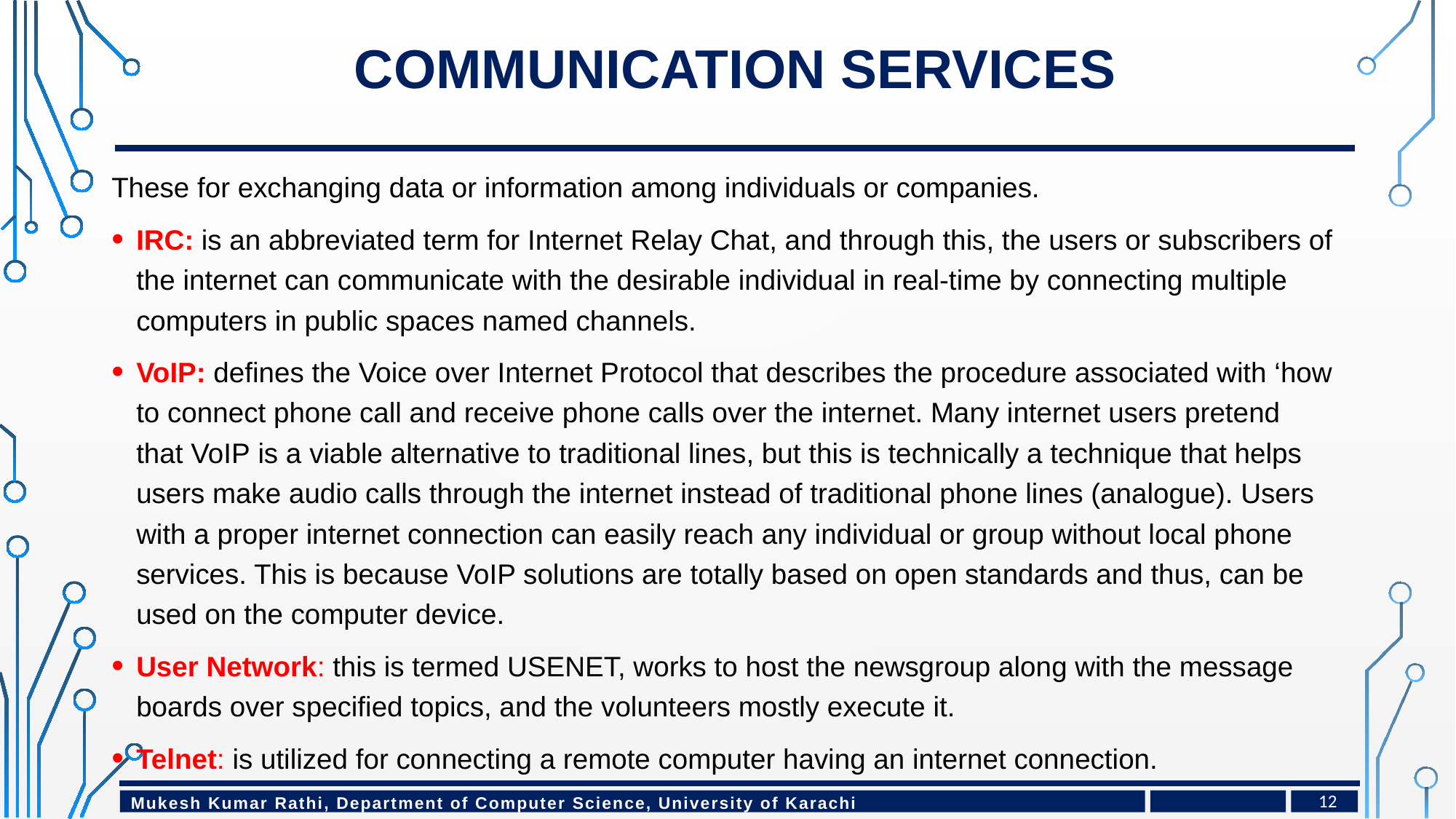

# Communication Services
These for exchanging data or information among individuals or companies.
IRC: is an abbreviated term for Internet Relay Chat, and through this, the users or subscribers of the internet can communicate with the desirable individual in real-time by connecting multiple computers in public spaces named channels.
VoIP: defines the Voice over Internet Protocol that describes the procedure associated with ‘how to connect phone call and receive phone calls over the internet. Many internet users pretend that VoIP is a viable alternative to traditional lines, but this is technically a technique that helps users make audio calls through the internet instead of traditional phone lines (analogue). Users with a proper internet connection can easily reach any individual or group without local phone services. This is because VoIP solutions are totally based on open standards and thus, can be used on the computer device.
User Network: this is termed USENET, works to host the newsgroup along with the message boards over specified topics, and the volunteers mostly execute it.
Telnet: is utilized for connecting a remote computer having an internet connection.

12